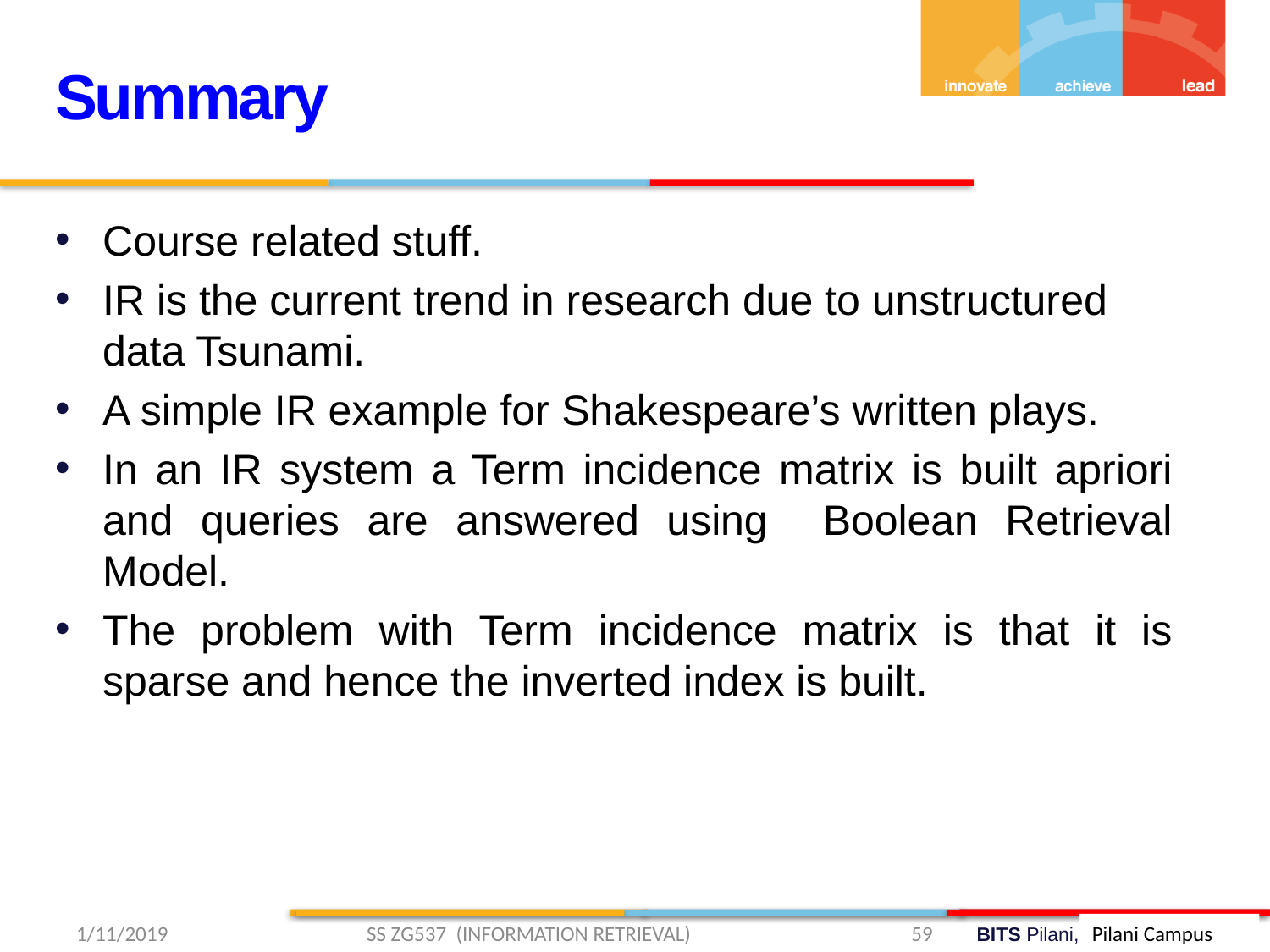

Summary
Course related stuff.
IR is the current trend in research due to unstructured data Tsunami.
A simple IR example for Shakespeare’s written plays.
In an IR system a Term incidence matrix is built apriori and queries are answered using  Boolean Retrieval Model.
The problem with Term incidence matrix is that it is sparse and hence the inverted index is built.

1/11/2019                                         SS ZG537  (INFORMATION RETRIEVAL)                                             59
Pilani Campus